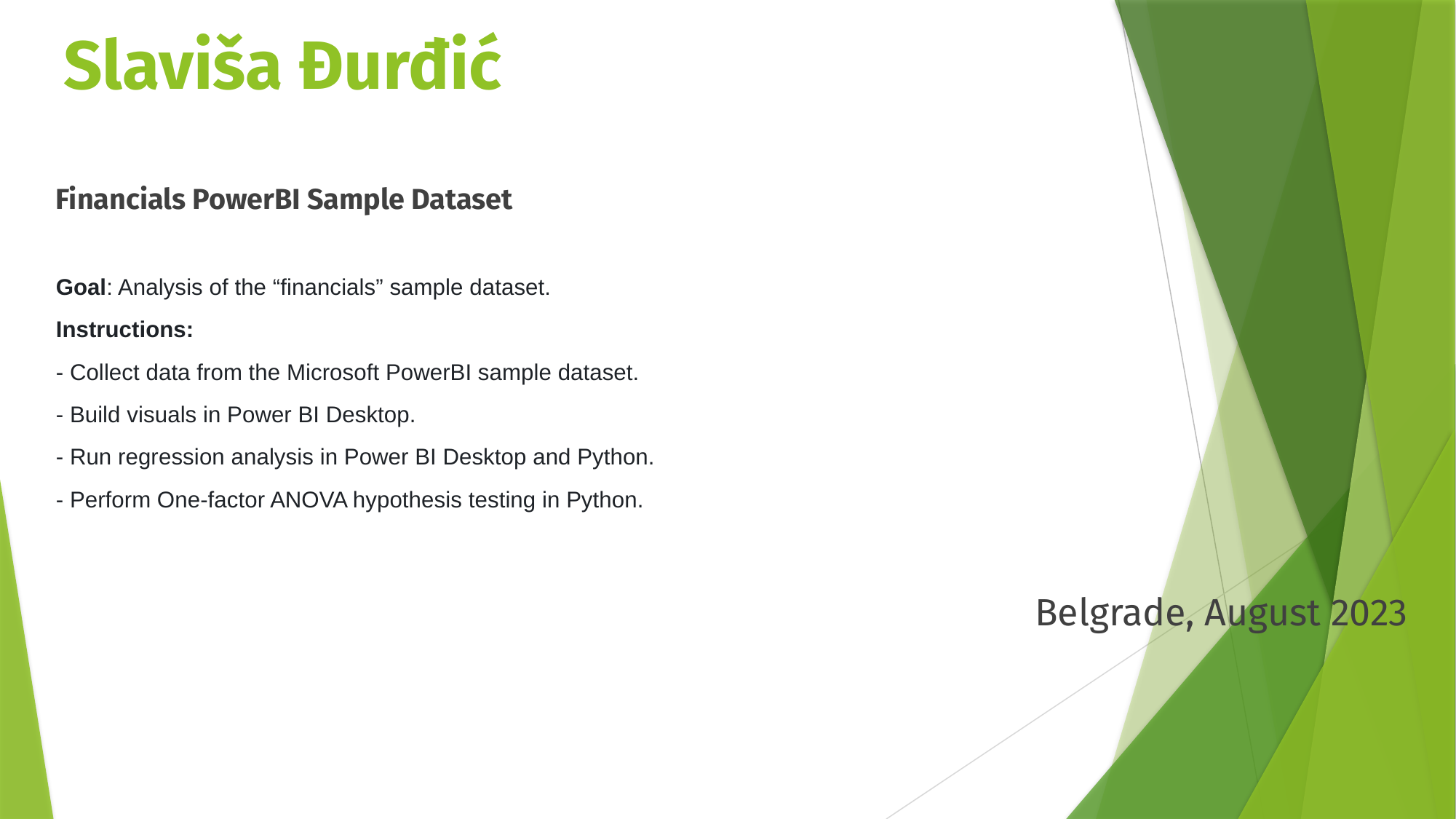

# Slaviša Đurđić
Financials PowerBI Sample Dataset

Goal: Analysis of the “financials” sample dataset.
Instructions:
- Collect data from the Microsoft PowerBI sample dataset.
- Build visuals in Power BI Desktop.
- Run regression analysis in Power BI Desktop and Python.
- Perform One-factor ANOVA hypothesis testing in Python.

Belgrade, August 2023